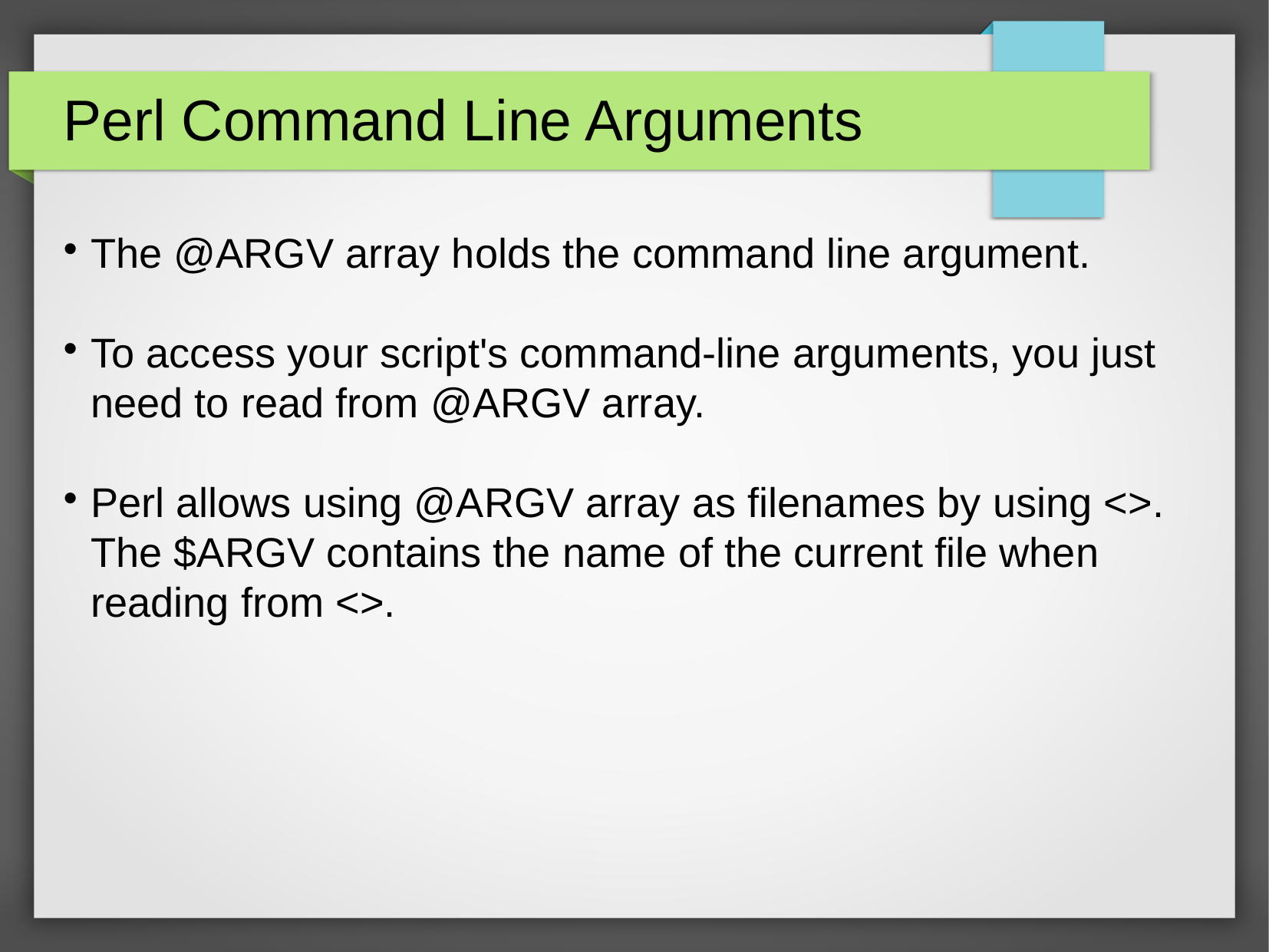

Perl Command Line Arguments
The @ARGV array holds the command line argument.

To access your script's command-line arguments, you just need to read from @ARGV array.

Perl allows using @ARGV array as filenames by using <>. The $ARGV contains the name of the current file when reading from <>.